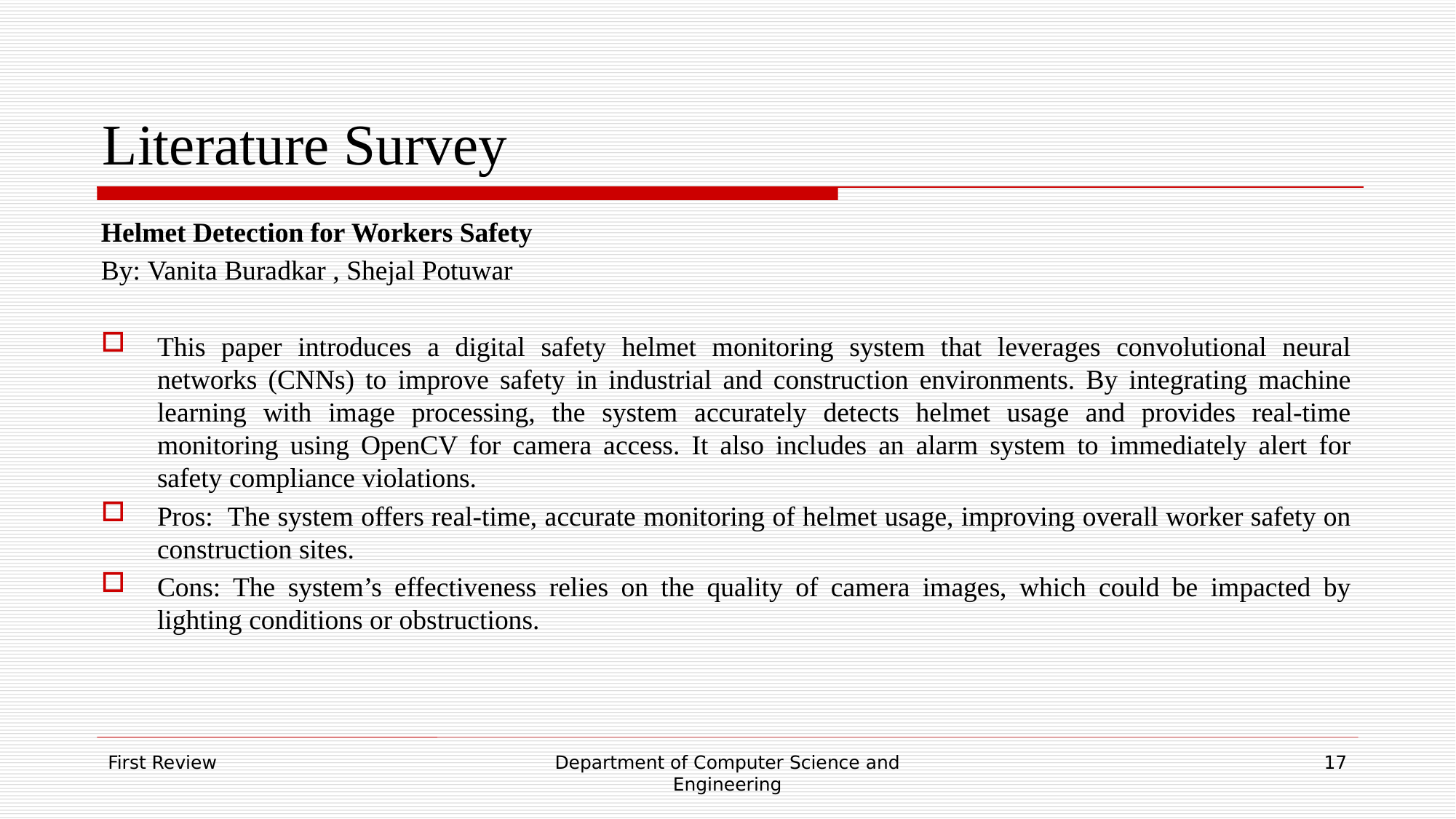

# Literature Survey
Helmet Detection for Workers Safety
By: Vanita Buradkar , Shejal Potuwar

This paper introduces a digital safety helmet monitoring system that leverages convolutional neural networks (CNNs) to improve safety in industrial and construction environments. By integrating machine learning with image processing, the system accurately detects helmet usage and provides real-time monitoring using OpenCV for camera access. It also includes an alarm system to immediately alert for safety compliance violations.
Pros:  The system offers real-time, accurate monitoring of helmet usage, improving overall worker safety on construction sites.
Cons: The system’s effectiveness relies on the quality of camera images, which could be impacted by lighting conditions or obstructions.
First Review
Department of Computer Science and Engineering
17